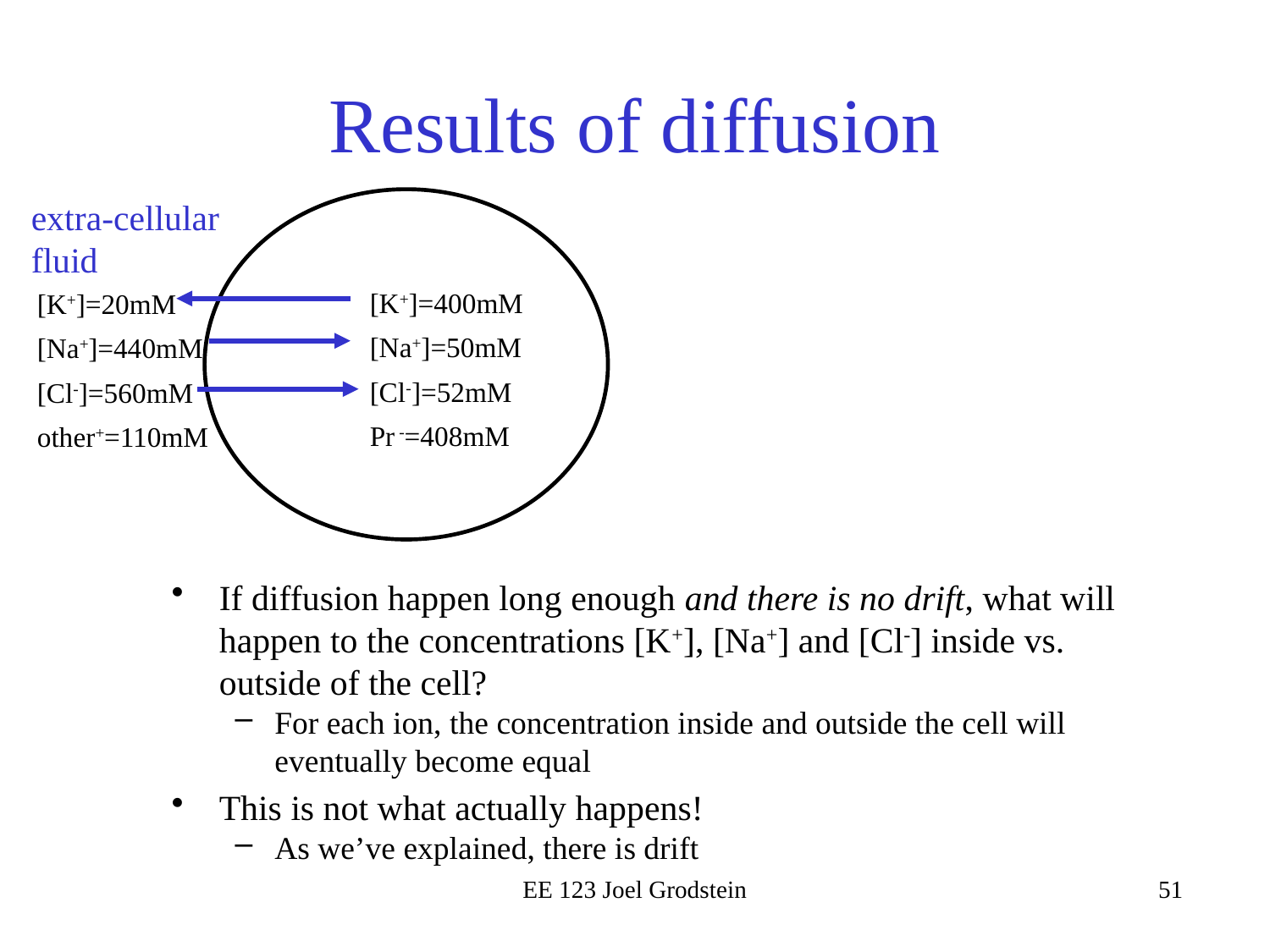

# Results of diffusion
extra-cellular fluid

[K+]=400mM
[Na+]=50mM
[Cl-]=52mM
Pr -=408mM
[K+]=20mM
[Na+]=440mM
[Cl-]=560mM
other+=110mM
If diffusion happen long enough and there is no drift, what will happen to the concentrations [K+], [Na+] and [Cl-] inside vs. outside of the cell?
For each ion, the concentration inside and outside the cell will eventually become equal
This is not what actually happens!
As we’ve explained, there is drift
EE 123 Joel Grodstein